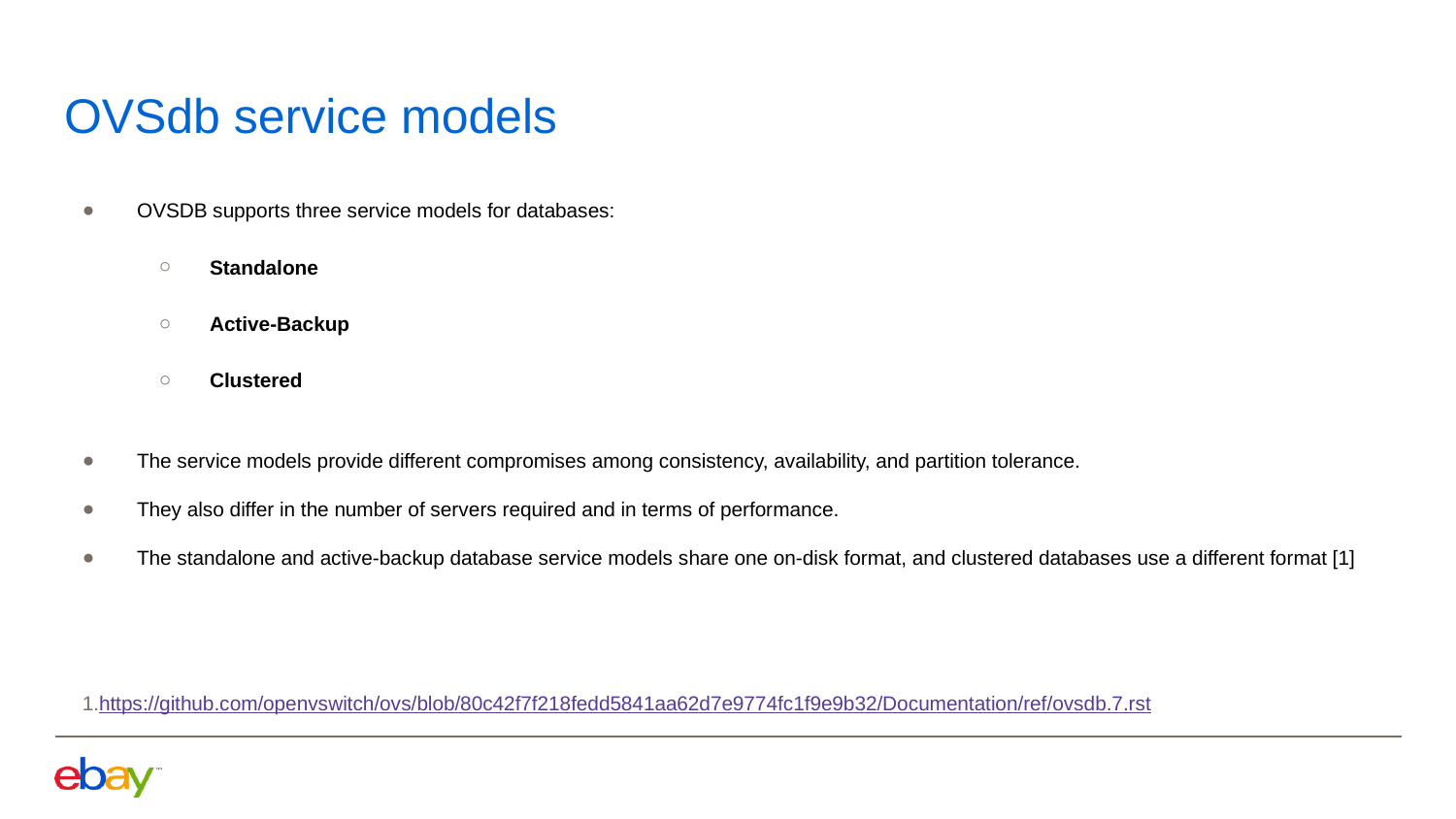

# OVSdb service models
OVSDB supports three service models for databases:
Standalone
Active-Backup
Clustered

The service models provide different compromises among consistency, availability, and partition tolerance.

They also differ in the number of servers required and in terms of performance.

The standalone and active-backup database service models share one on-disk format, and clustered databases use a different format [1]

1.https://github.com/openvswitch/ovs/blob/80c42f7f218fedd5841aa62d7e9774fc1f9e9b32/Documentation/ref/ovsdb.7.rst